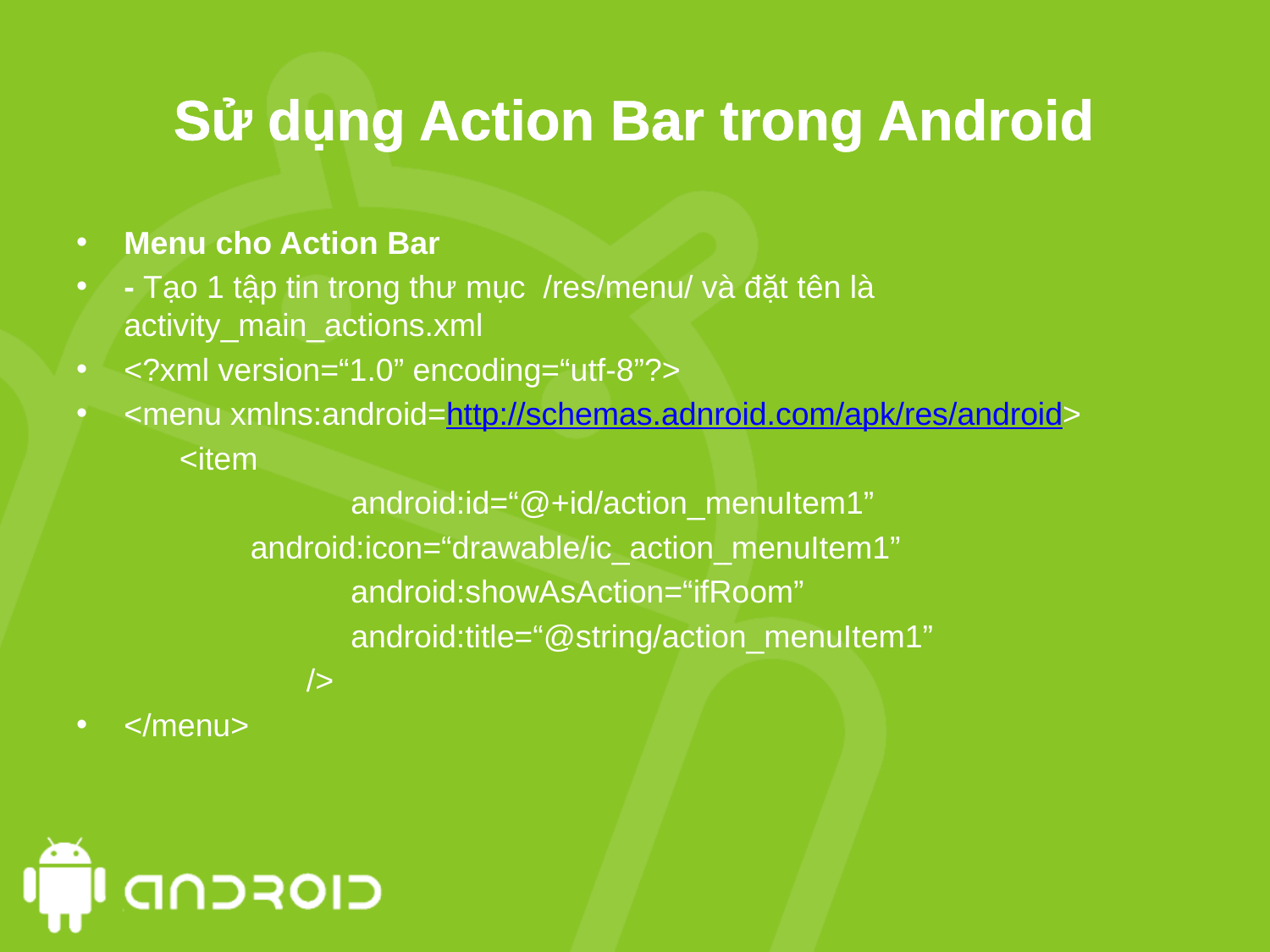

# Sử dụng Action Bar trong Android
Menu cho Action Bar
- Tạo 1 tập tin trong thư mục  /res/menu/ và đặt tên là activity_main_actions.xml
<?xml version=“1.0” encoding=“utf-8”?>
<menu xmlns:android=http://schemas.adnroid.com/apk/res/android>
	<item
		     android:id=“@+id/action_menuItem1”
	        android:icon=“drawable/ic_action_menuItem1”
		     android:showAsAction=“ifRoom”
		     android:title=“@string/action_menuItem1”
		/>
</menu>